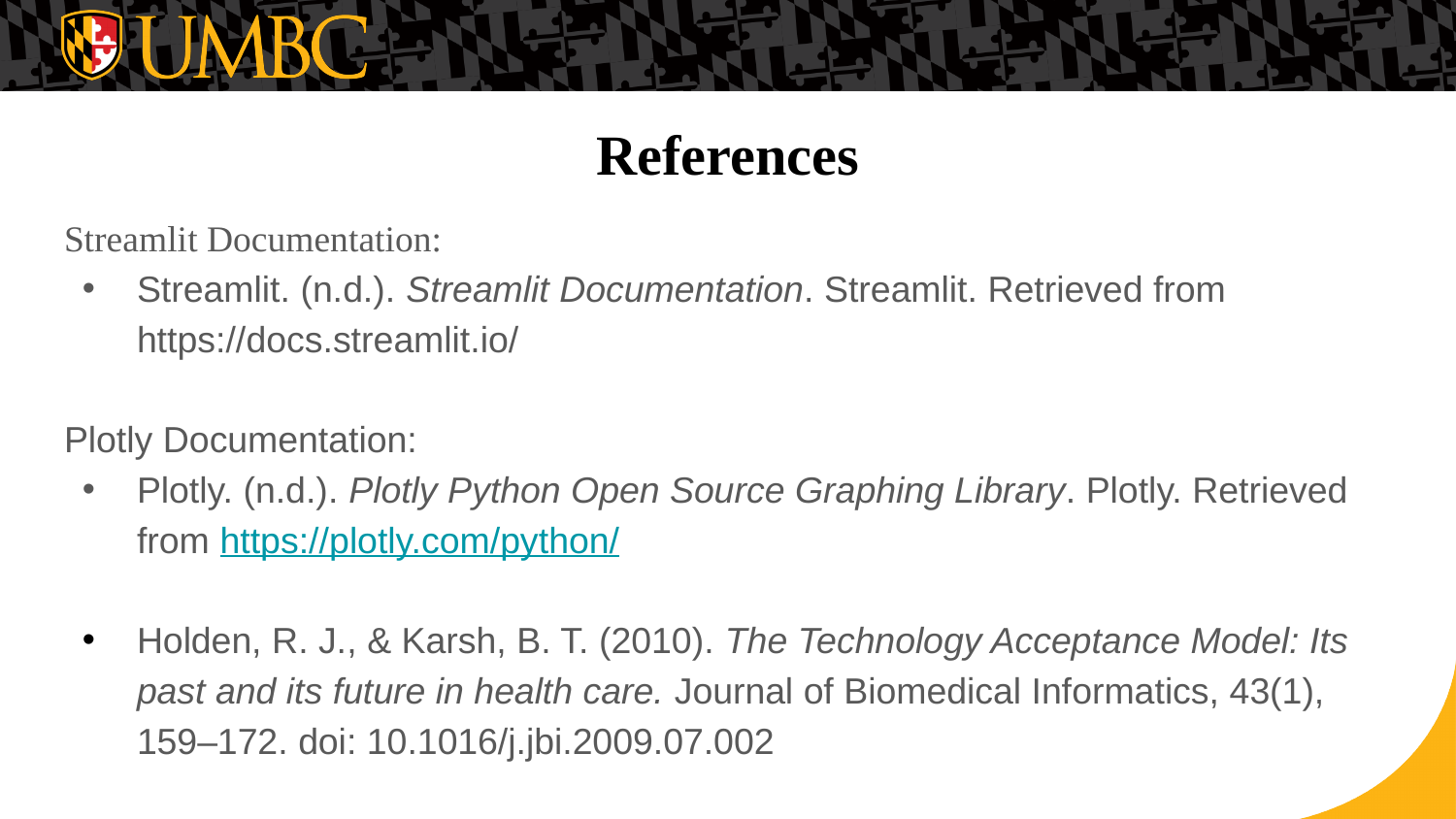

# References
Streamlit Documentation:
Streamlit. (n.d.). Streamlit Documentation. Streamlit. Retrieved from https://docs.streamlit.io/

Plotly Documentation:
Plotly. (n.d.). Plotly Python Open Source Graphing Library. Plotly. Retrieved from https://plotly.com/python/

Holden, R. J., & Karsh, B. T. (2010). The Technology Acceptance Model: Its past and its future in health care. Journal of Biomedical Informatics, 43(1), 159–172. doi: 10.1016/j.jbi.2009.07.002